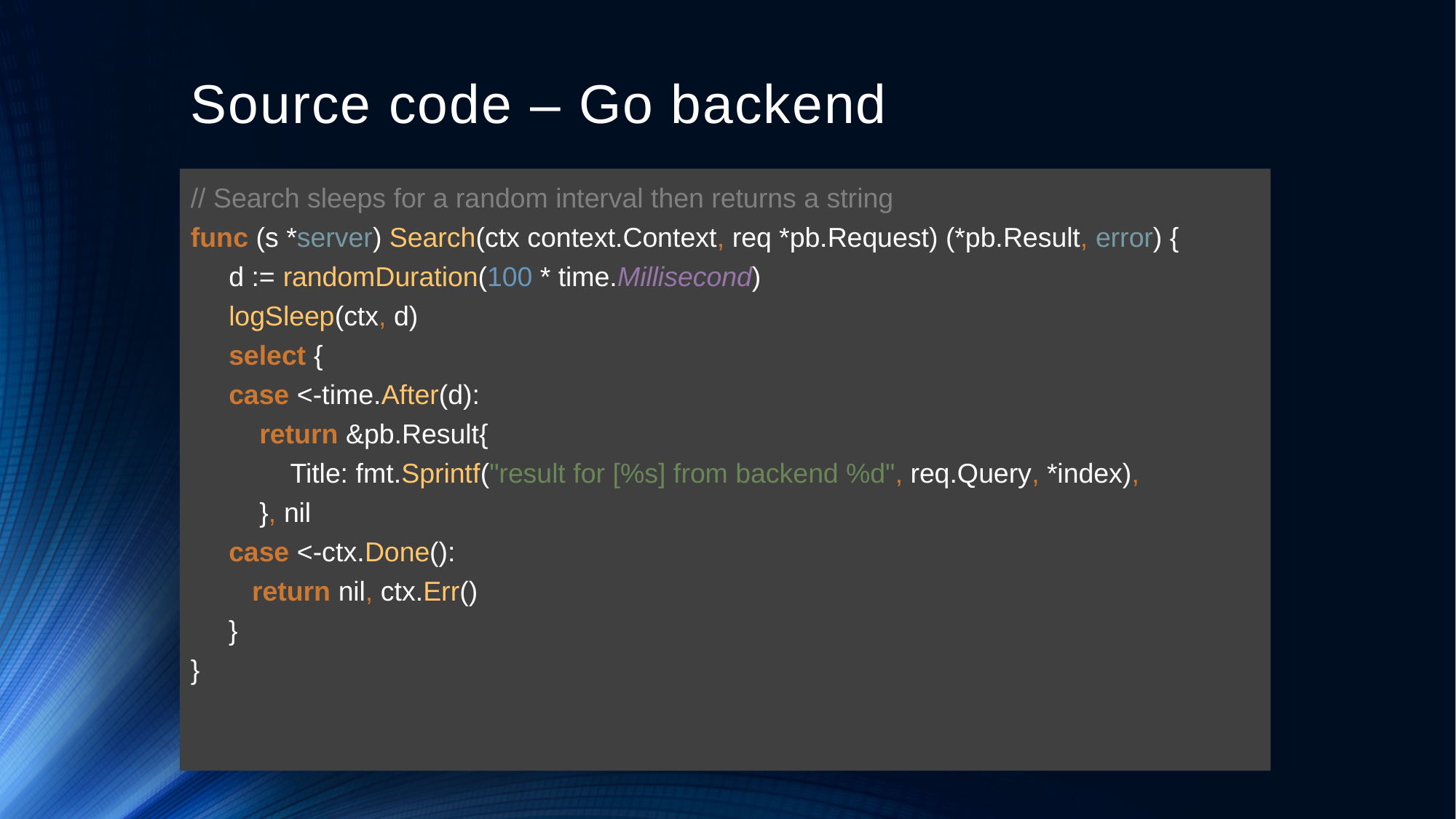

# Source code – Go backend
// Search sleeps for a random interval then returns a string
func (s *server) Search(ctx context.Context, req *pb.Request) (*pb.Result, error) {
     d := randomDuration(100 * time.Millisecond)
     logSleep(ctx, d)
     select {
     case <-time.After(d):
         return &pb.Result{
             Title: fmt.Sprintf("result for [%s] from backend %d", req.Query, *index),
         }, nil
     case <-ctx.Done():
        return nil, ctx.Err()
     }
}